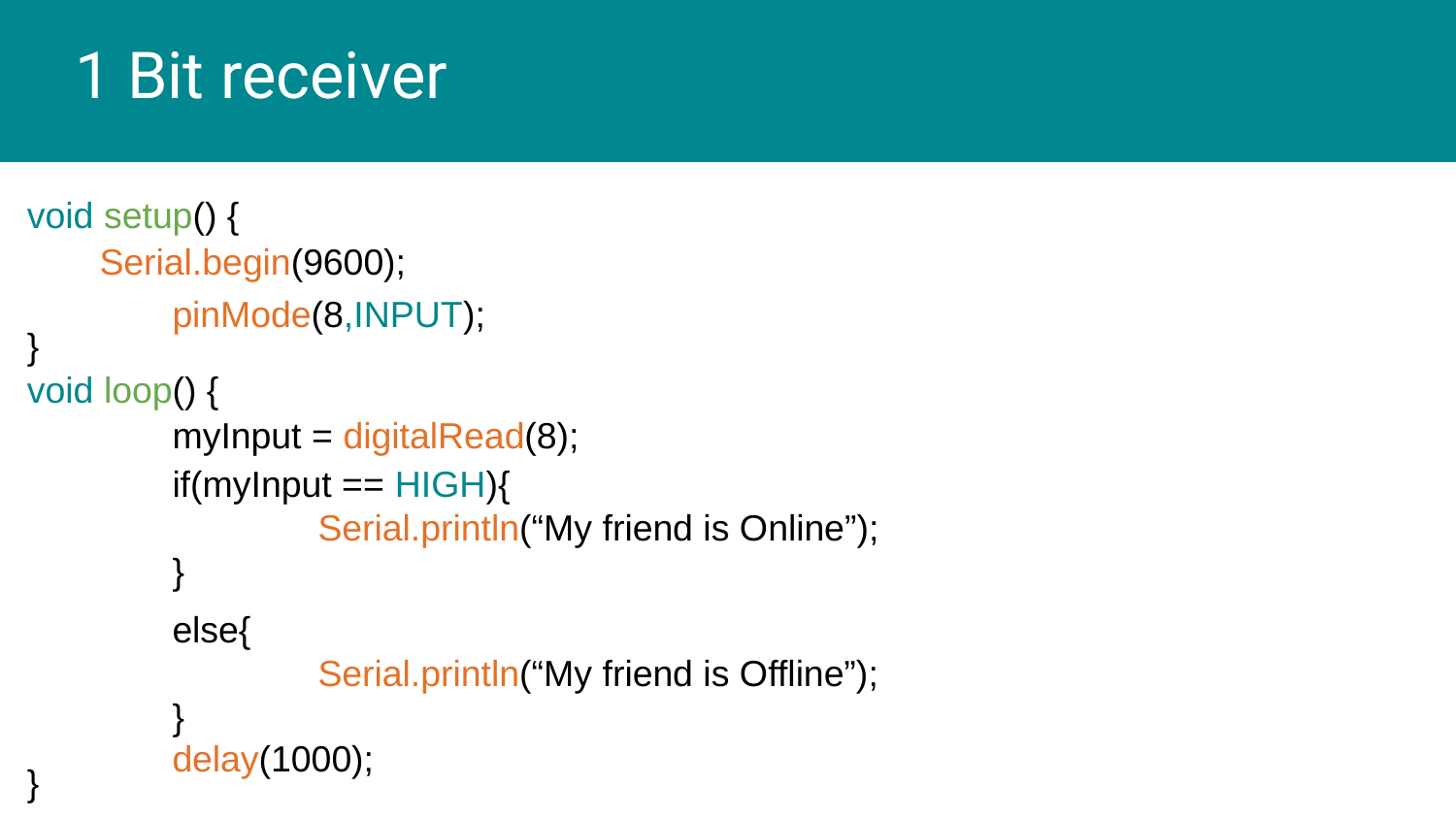

# 1 Bit receiver
void setup() {

}
void loop() {

}
Serial.begin(9600);
	pinMode(8,INPUT);
	myInput = digitalRead(8);
	if(myInput == HIGH){
		Serial.println(“My friend is Online”);
	}
	else{
		Serial.println(“My friend is Offline”);
	}

	delay(1000);